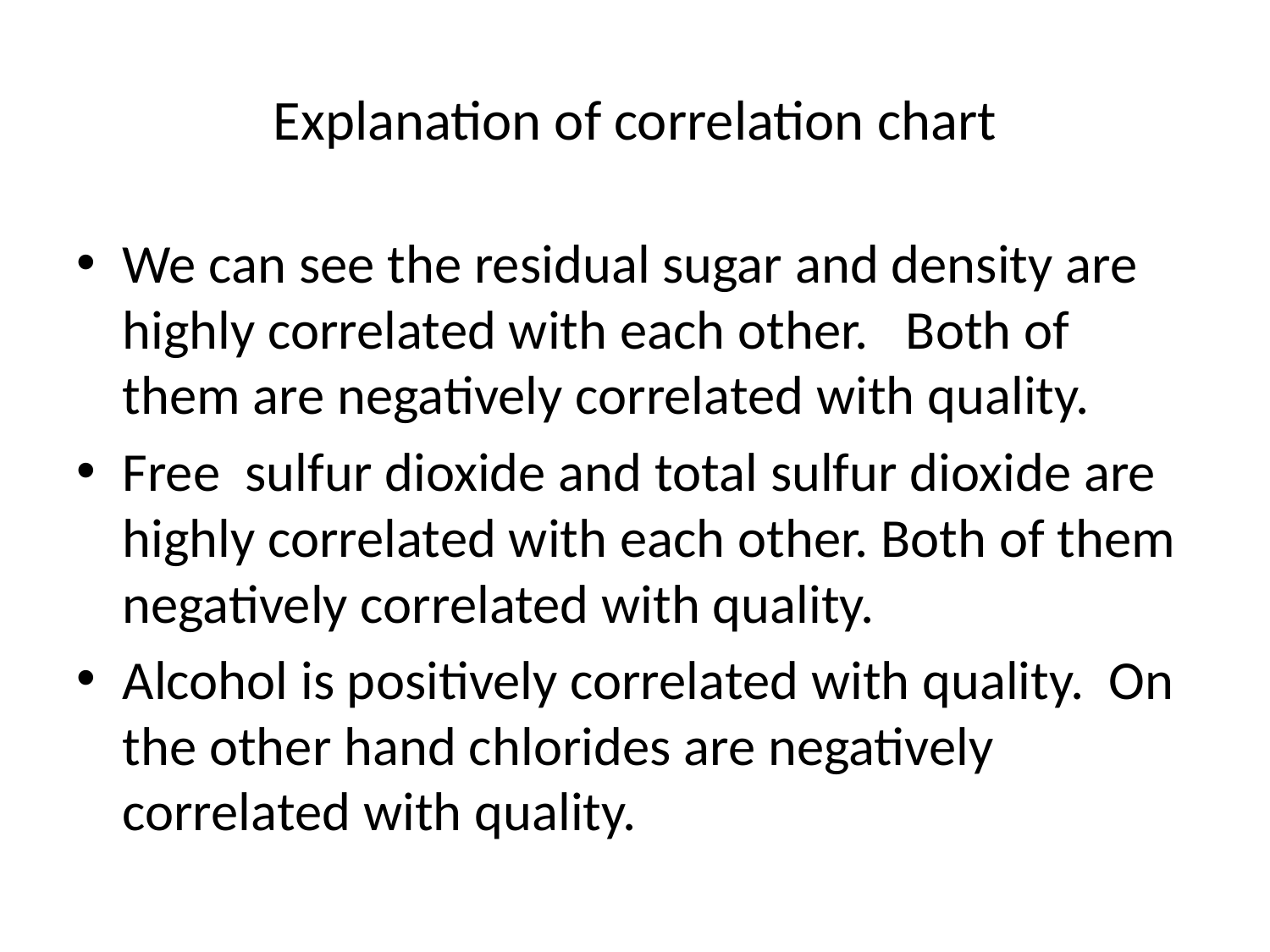

# Explanation of correlation chart
We can see the residual sugar and density are highly correlated with each other.   Both of them are negatively correlated with quality.
Free  sulfur dioxide and total sulfur dioxide are highly correlated with each other. Both of them negatively correlated with quality.
Alcohol is positively correlated with quality.  On the other hand chlorides are negatively correlated with quality.